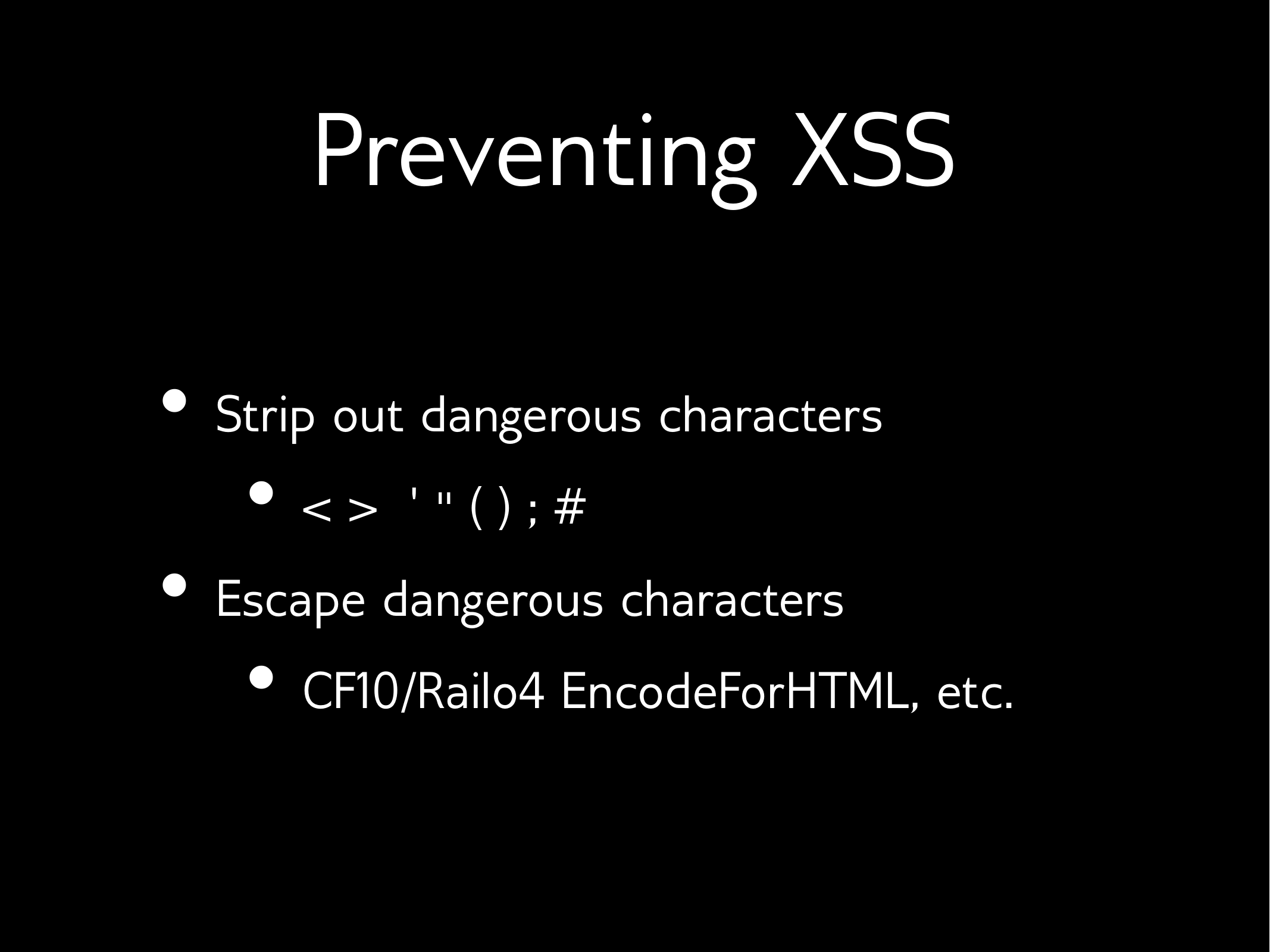

# Preventing XSS
Strip out dangerous characters
< >  ' " ( ) ; #
Escape dangerous characters
CF10/Railo4 EncodeForHTML, etc.